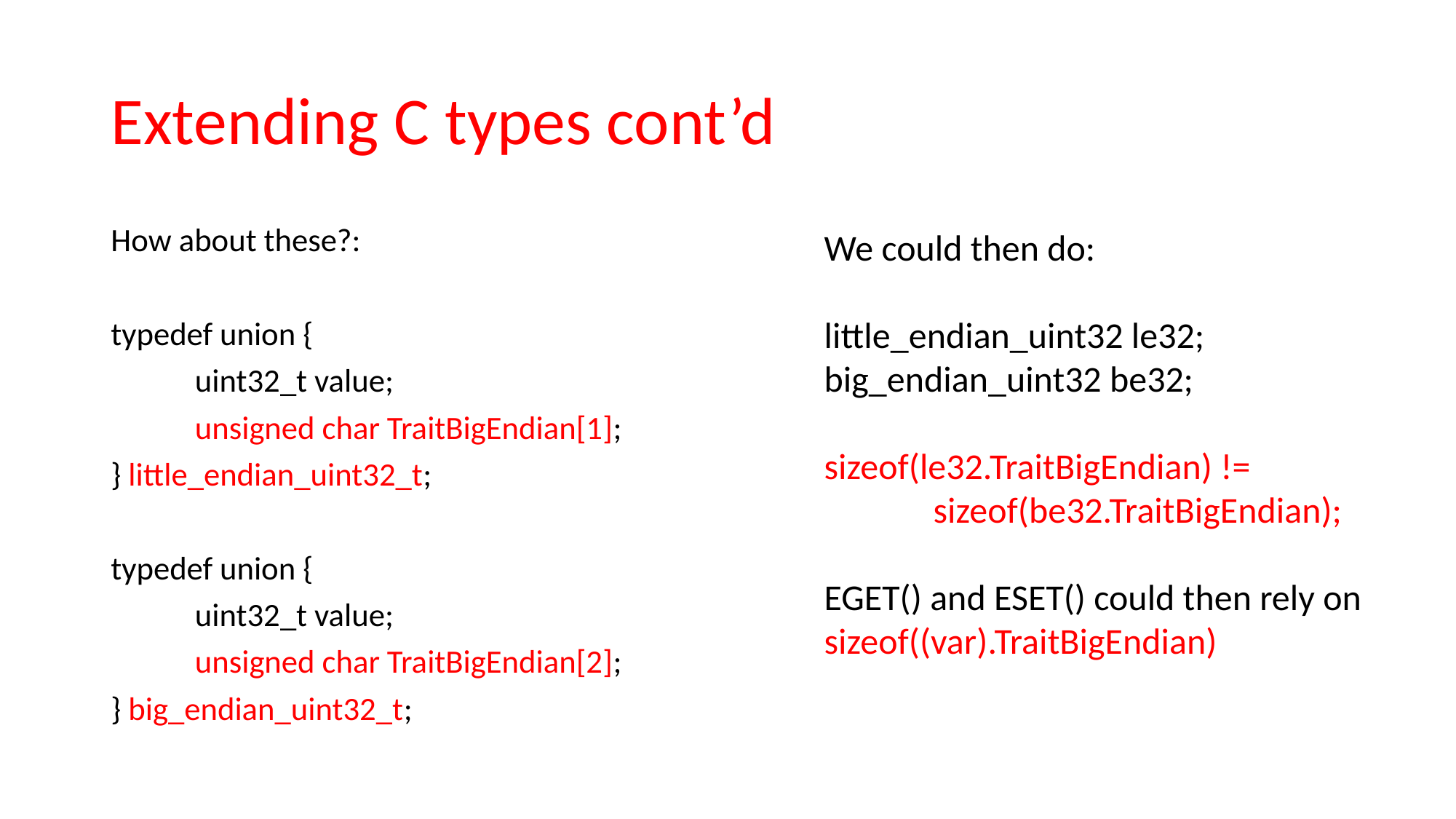

# Extending C types cont’d
How about these?:

typedef union {
	uint32_t value;
	unsigned char TraitBigEndian[1];
} little_endian_uint32_t;

typedef union {
	uint32_t value;
	unsigned char TraitBigEndian[2];
} big_endian_uint32_t;

We could then do:

little_endian_uint32 le32;
big_endian_uint32 be32;

sizeof(le32.TraitBigEndian) !=
	sizeof(be32.TraitBigEndian);

EGET() and ESET() could then rely on
sizeof((var).TraitBigEndian)